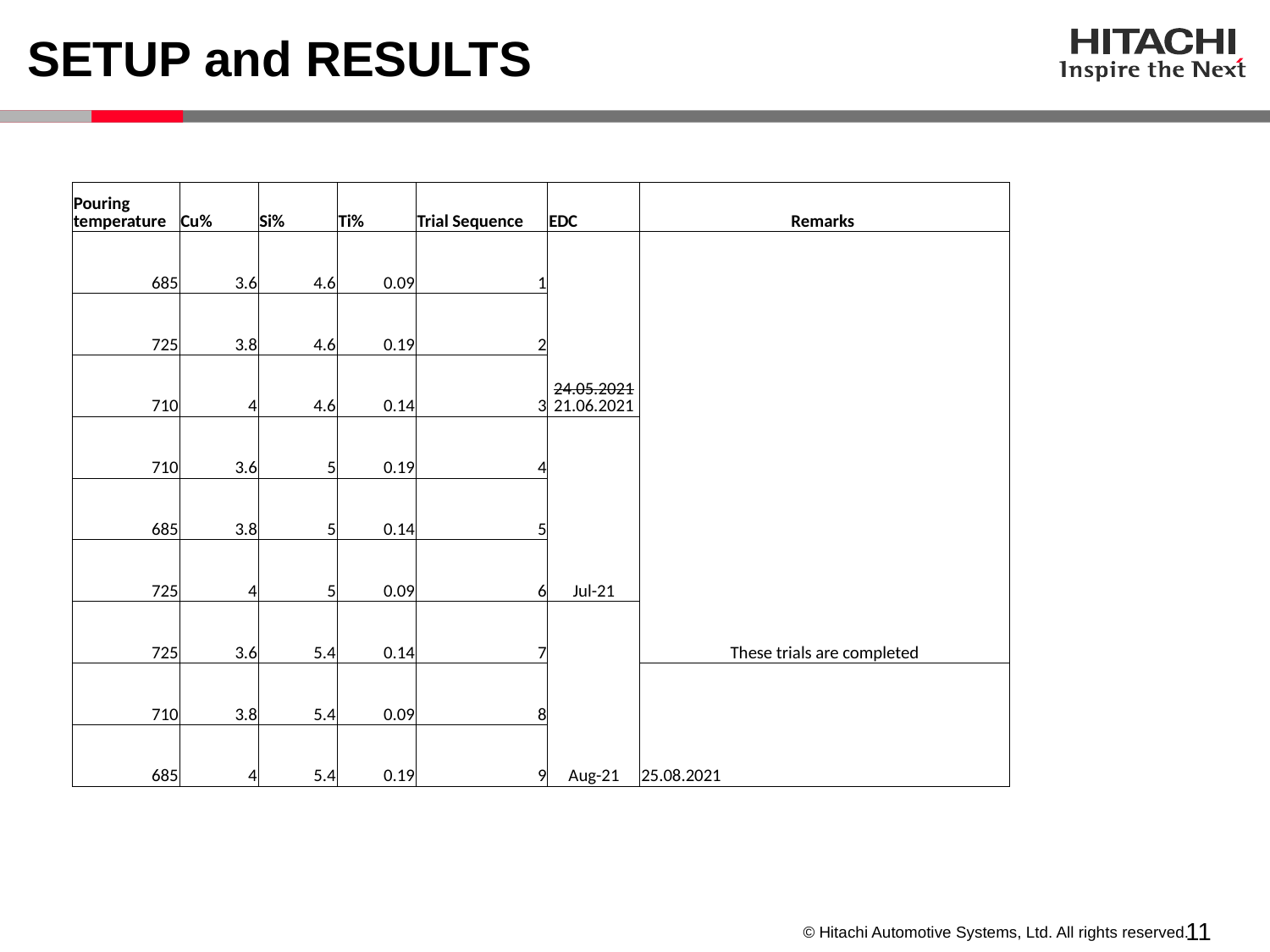

# SETUP and RESULTS
| Pouring temperature | Cu% | Si% | Ti% | Trial Sequence | EDC | Remarks |
| --- | --- | --- | --- | --- | --- | --- |
| 685 | 3.6 | 4.6 | 0.09 | 1 | 24.05.2021 21.06.2021 | These trials are completed |
| 725 | 3.8 | 4.6 | 0.19 | 2 |  |  |
| 710 | 4 | 4.6 | 0.14 | 3 |  |  |
| 710 | 3.6 | 5 | 0.19 | 4 | Jul-21 |  |
| 685 | 3.8 | 5 | 0.14 | 5 |  |  |
| 725 | 4 | 5 | 0.09 | 6 |  |  |
| 725 | 3.6 | 5.4 | 0.14 | 7 | Aug-21 |  |
| 710 | 3.8 | 5.4 | 0.09 | 8 |  | 25.08.2021 |
| 685 | 4 | 5.4 | 0.19 | 9 |  |  |